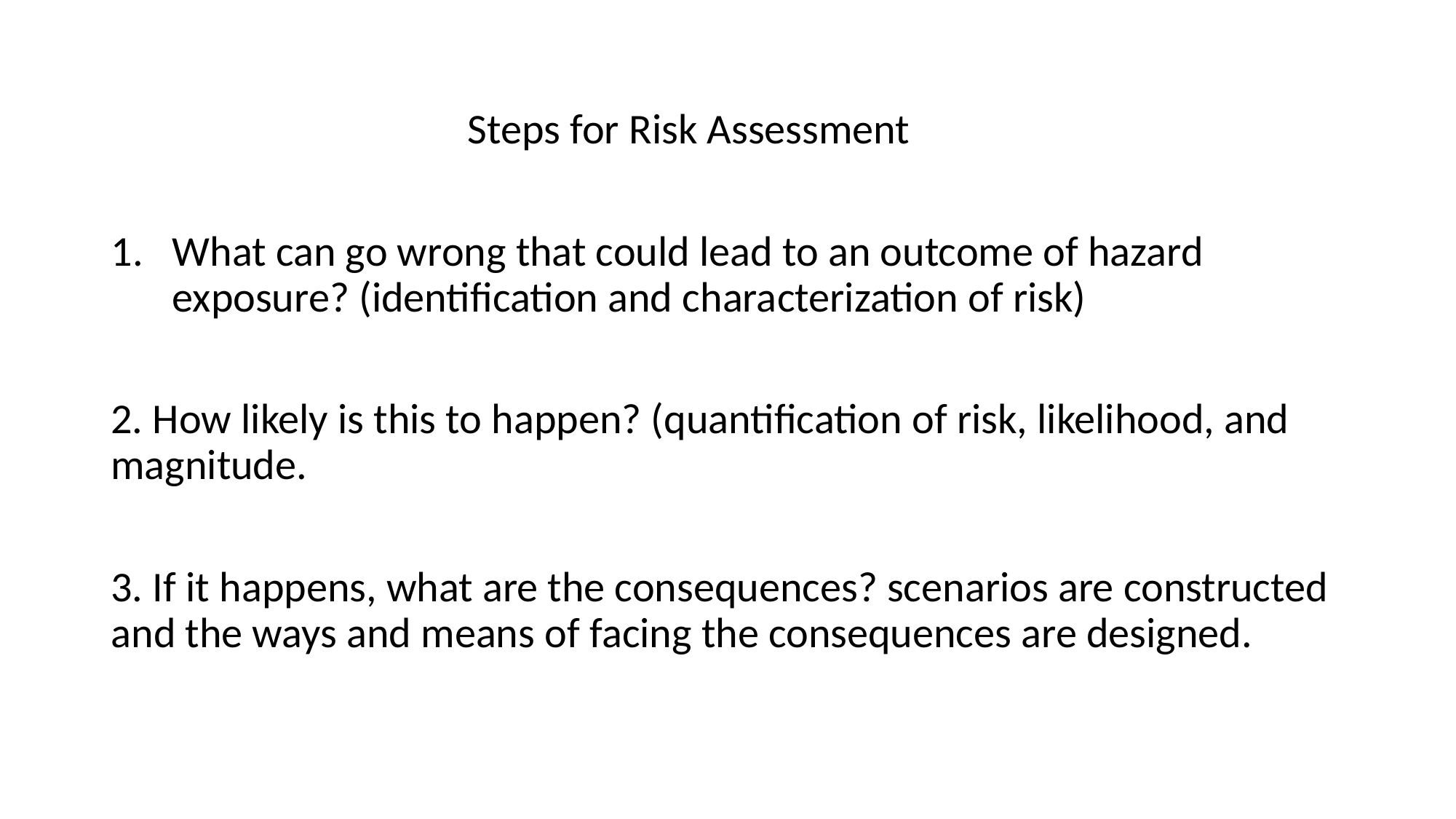

Steps for Risk Assessment

What can go wrong that could lead to an outcome of hazard exposure? (identification and characterization of risk)

2. How likely is this to happen? (quantification of risk, likelihood, and magnitude.

3. If it happens, what are the consequences? scenarios are constructed and the ways and means of facing the consequences are designed.